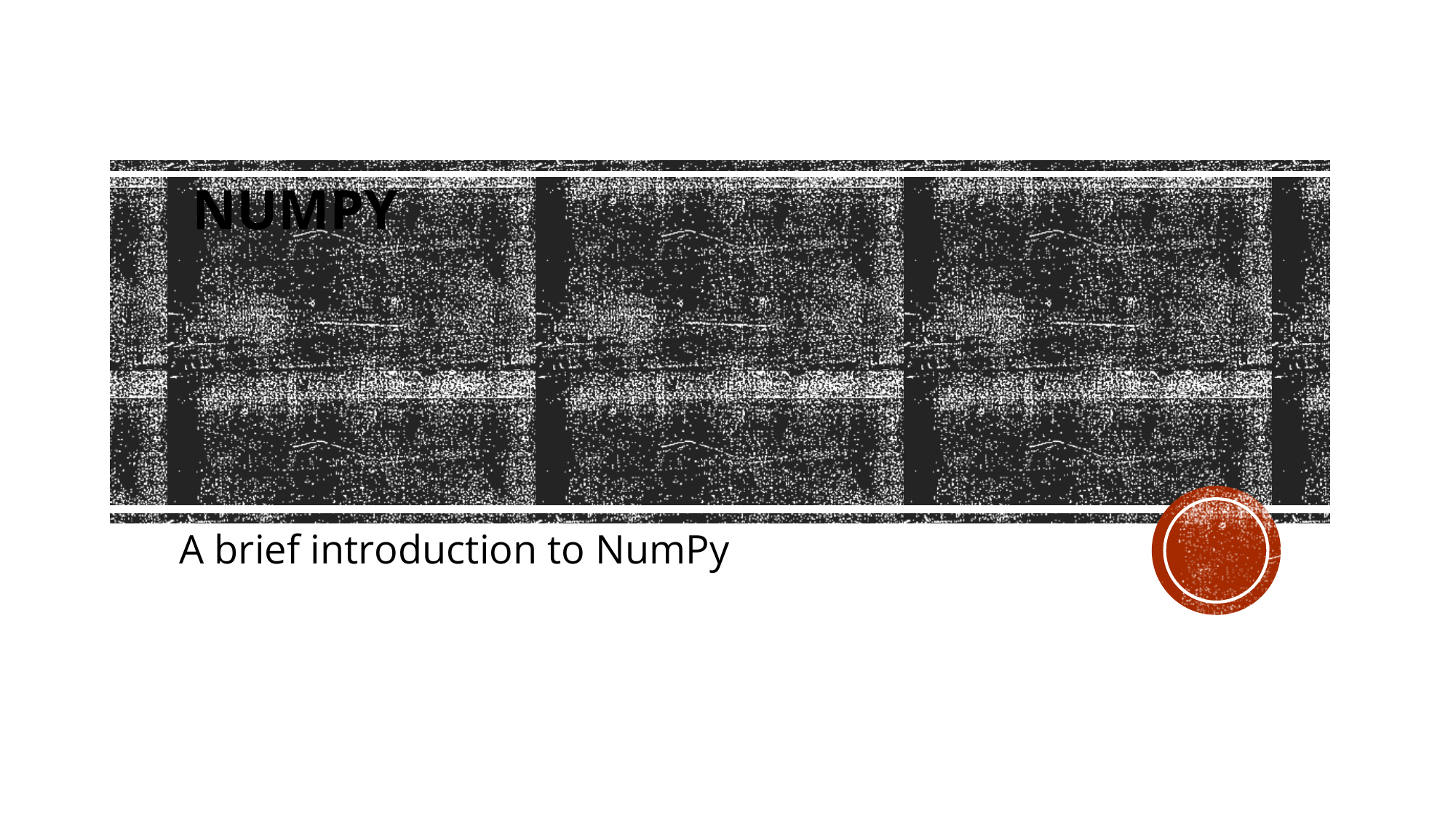

# NumPy
    A brief introduction to NumPy